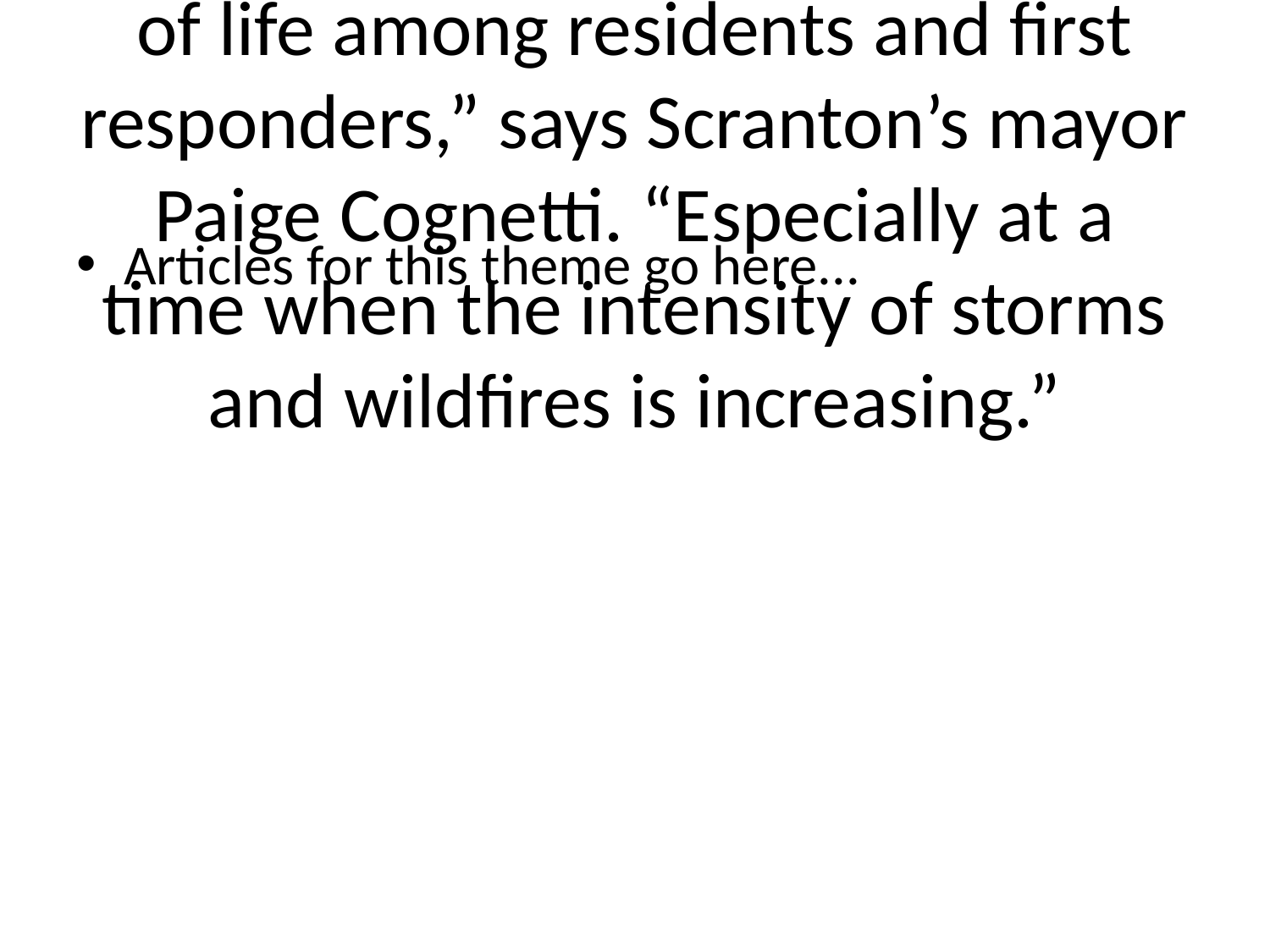

# “It doesn’t make sense to stop programmes that help prevent loss of life among residents and first responders,” says Scranton’s mayor Paige Cognetti. “Especially at a time when the intensity of storms and wildfires is increasing.”
Articles for this theme go here...